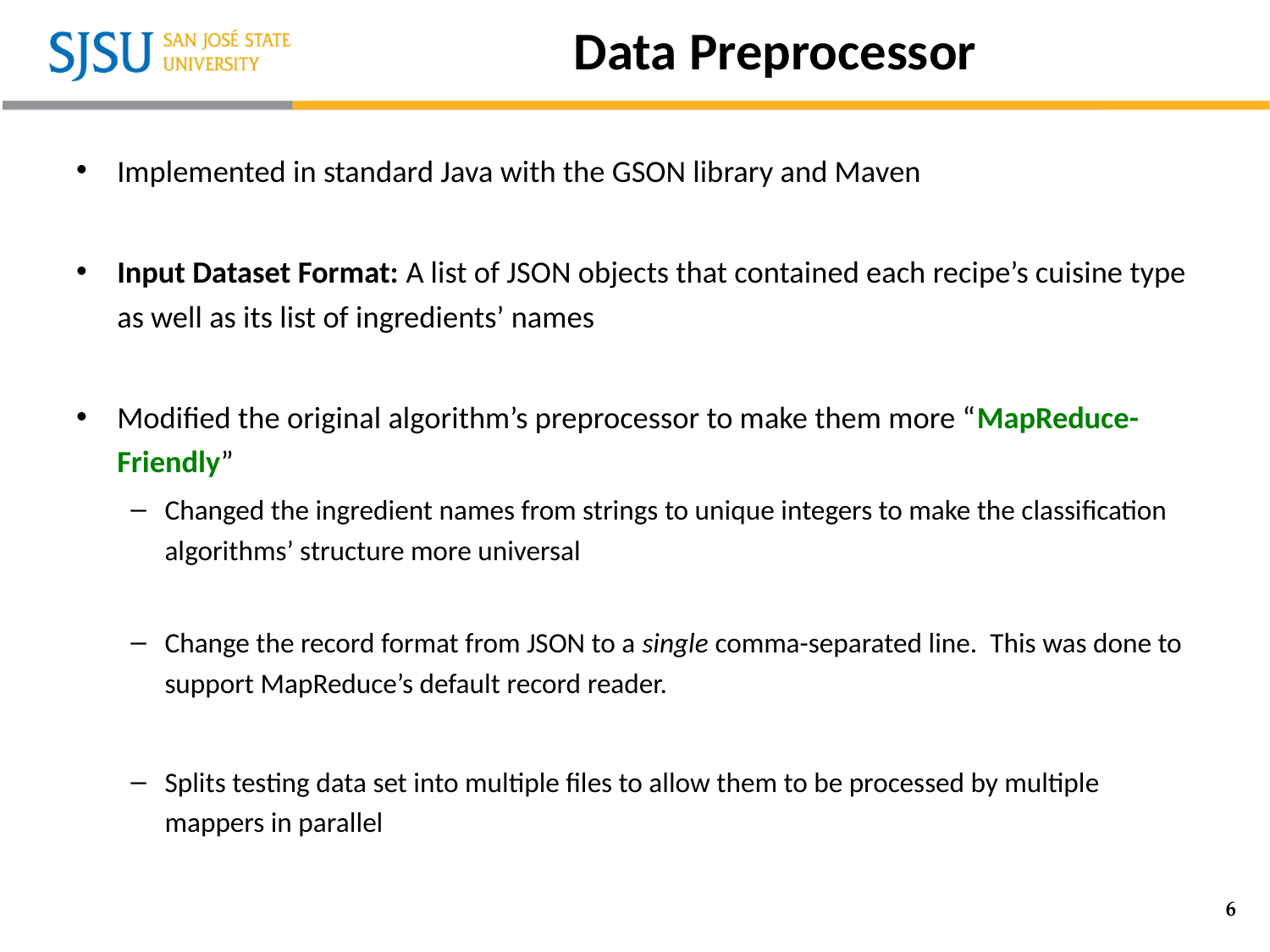

# Data Preprocessor
Implemented in standard Java with the GSON library and Maven

Input Dataset Format: A list of JSON objects that contained each recipe’s cuisine type as well as its list of ingredients’ names

Modified the original algorithm’s preprocessor to make them more “MapReduce-Friendly”
Changed the ingredient names from strings to unique integers to make the classification algorithms’ structure more universal

Change the record format from JSON to a single comma-separated line.  This was done to support MapReduce’s default record reader.

Splits testing data set into multiple files to allow them to be processed by multiple mappers in parallel

6